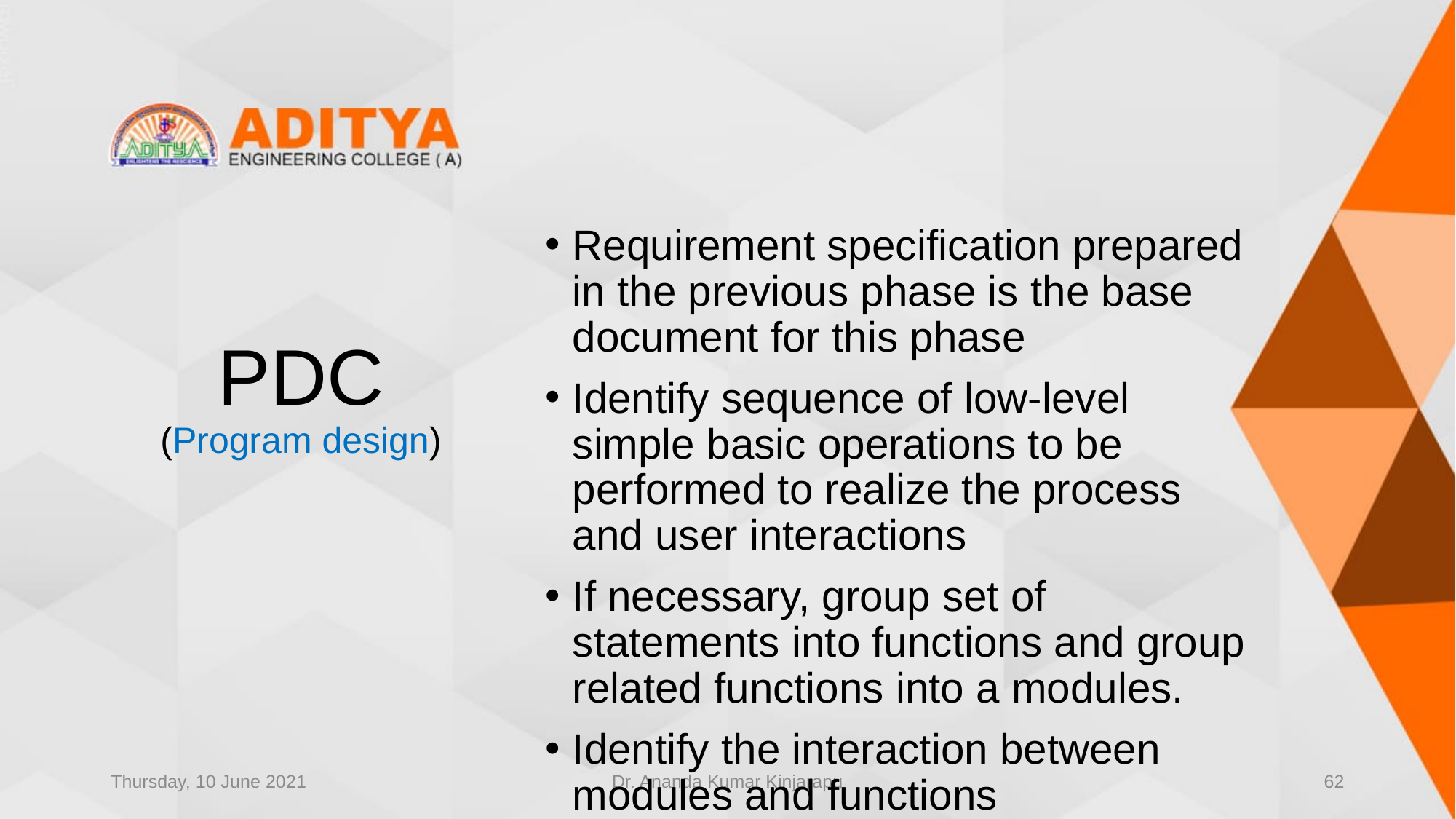

# PDC (Program design)
Requirement specification prepared in the previous phase is the base document for this phase
Identify sequence of low-level simple basic operations to be performed to realize the process and user interactions
If necessary, group set of statements into functions and group related functions into a modules.
Identify the interaction between modules and functions
Designer is responsible for depicting the logic into combination of algorithms, pseudocodes, flowcharts, data flow diagrams (DFD) and unified modeling diagrams
Thursday, 10 June 2021
Dr. Ananda Kumar Kinjarapu
62